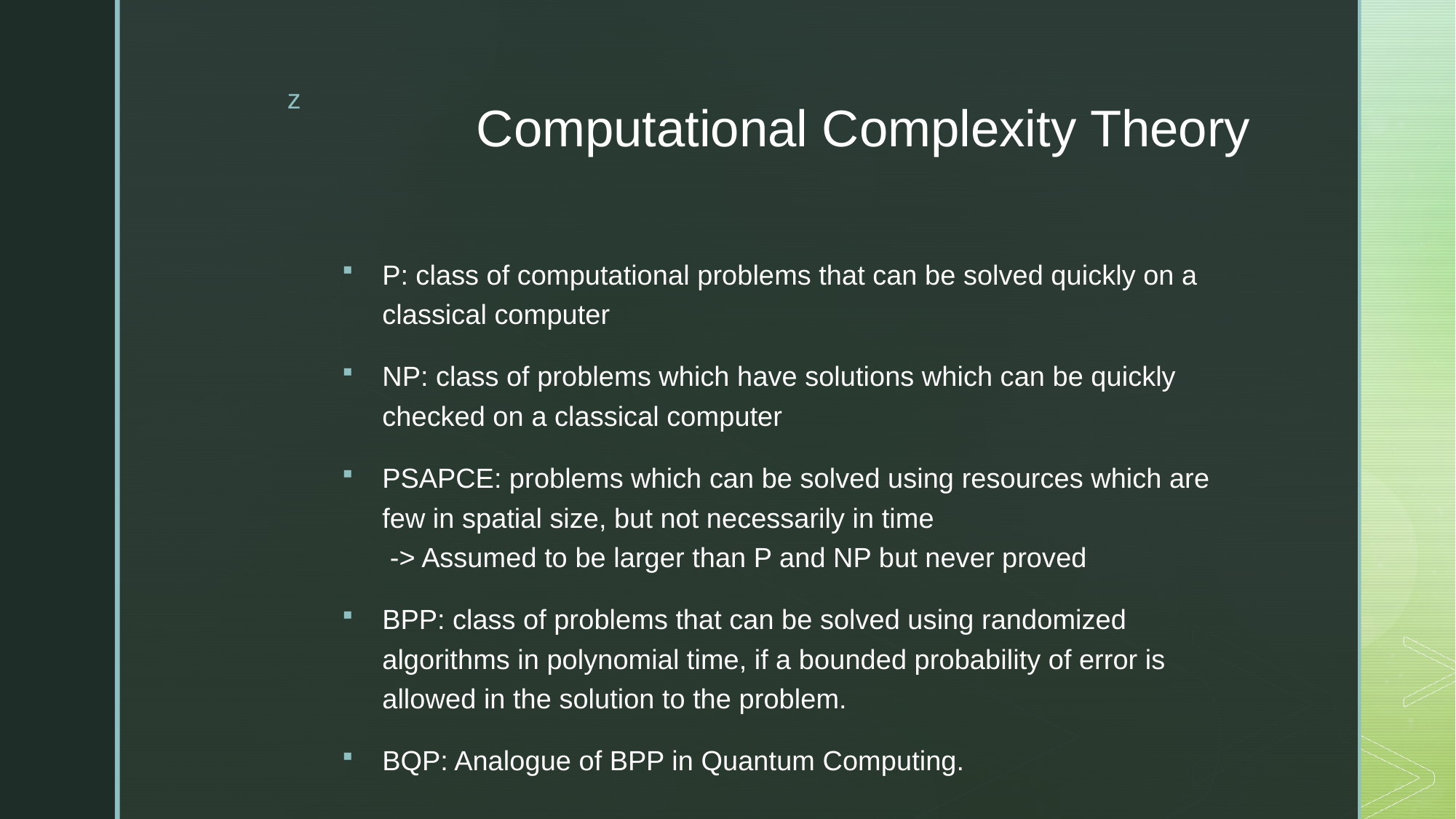

# Computational Complexity Theory
P: class of computational problems that can be solved quickly on a classical computer
NP: class of problems which have solutions which can be quickly checked on a classical computer
PSAPCE: problems which can be solved using resources which are few in spatial size, but not necessarily in time
 -> Assumed to be larger than P and NP but never proved
BPP: class of problems that can be solved using randomized algorithms in polynomial time, if a bounded probability of error is allowed in the solution to the problem.
BQP: Analogue of BPP in Quantum Computing.